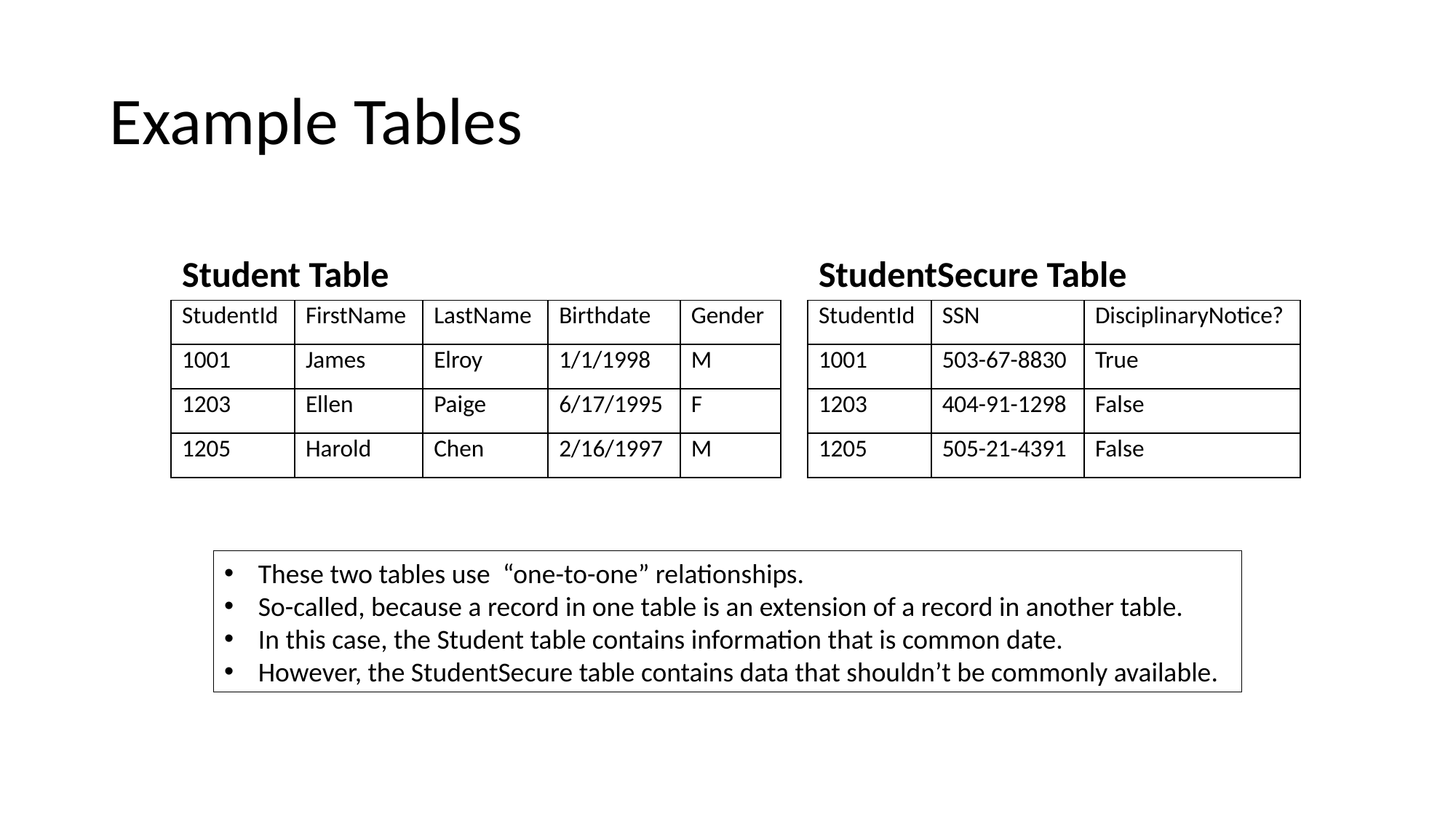

# Example Tables
Student Table
StudentSecure Table
| StudentId | FirstName | LastName | Birthdate | Gender |
| --- | --- | --- | --- | --- |
| 1001 | James | Elroy | 1/1/1998 | M |
| 1203 | Ellen | Paige | 6/17/1995 | F |
| 1205 | Harold | Chen | 2/16/1997 | M |
| StudentId | SSN | DisciplinaryNotice? |
| --- | --- | --- |
| 1001 | 503-67-8830 | True |
| 1203 | 404-91-1298 | False |
| 1205 | 505-21-4391 | False |
These two tables use  “one-to-one” relationships.
So-called, because a record in one table is an extension of a record in another table.
In this case, the Student table contains information that is common date.
However, the StudentSecure table contains data that shouldn’t be commonly available.